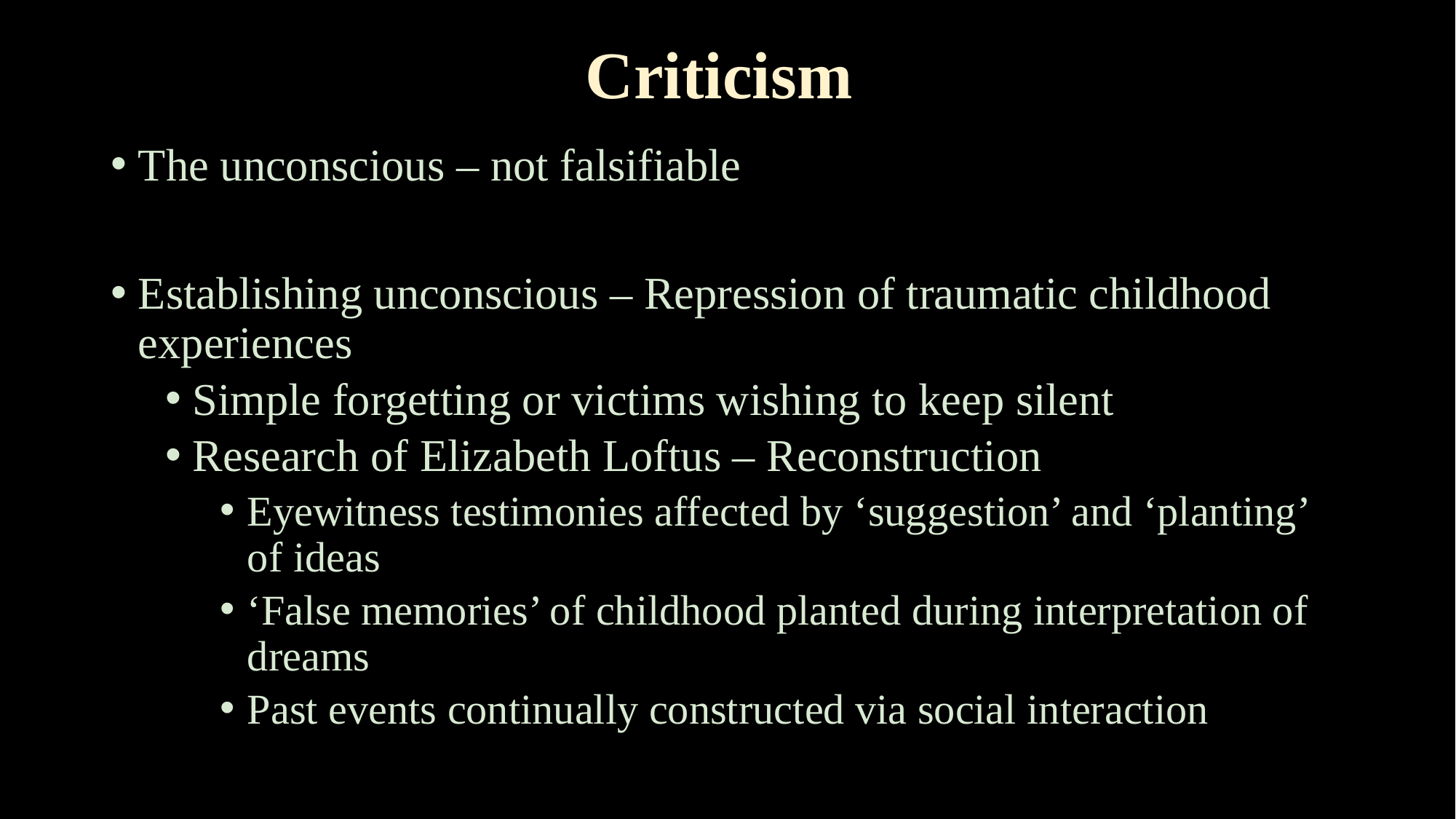

# Criticism
The unconscious – not falsifiable

Establishing unconscious – Repression of traumatic childhood experiences
Simple forgetting or victims wishing to keep silent
Research of Elizabeth Loftus – Reconstruction
Eyewitness testimonies affected by ‘suggestion’ and ‘planting’ of ideas
‘False memories’ of childhood planted during interpretation of dreams
Past events continually constructed via social interaction